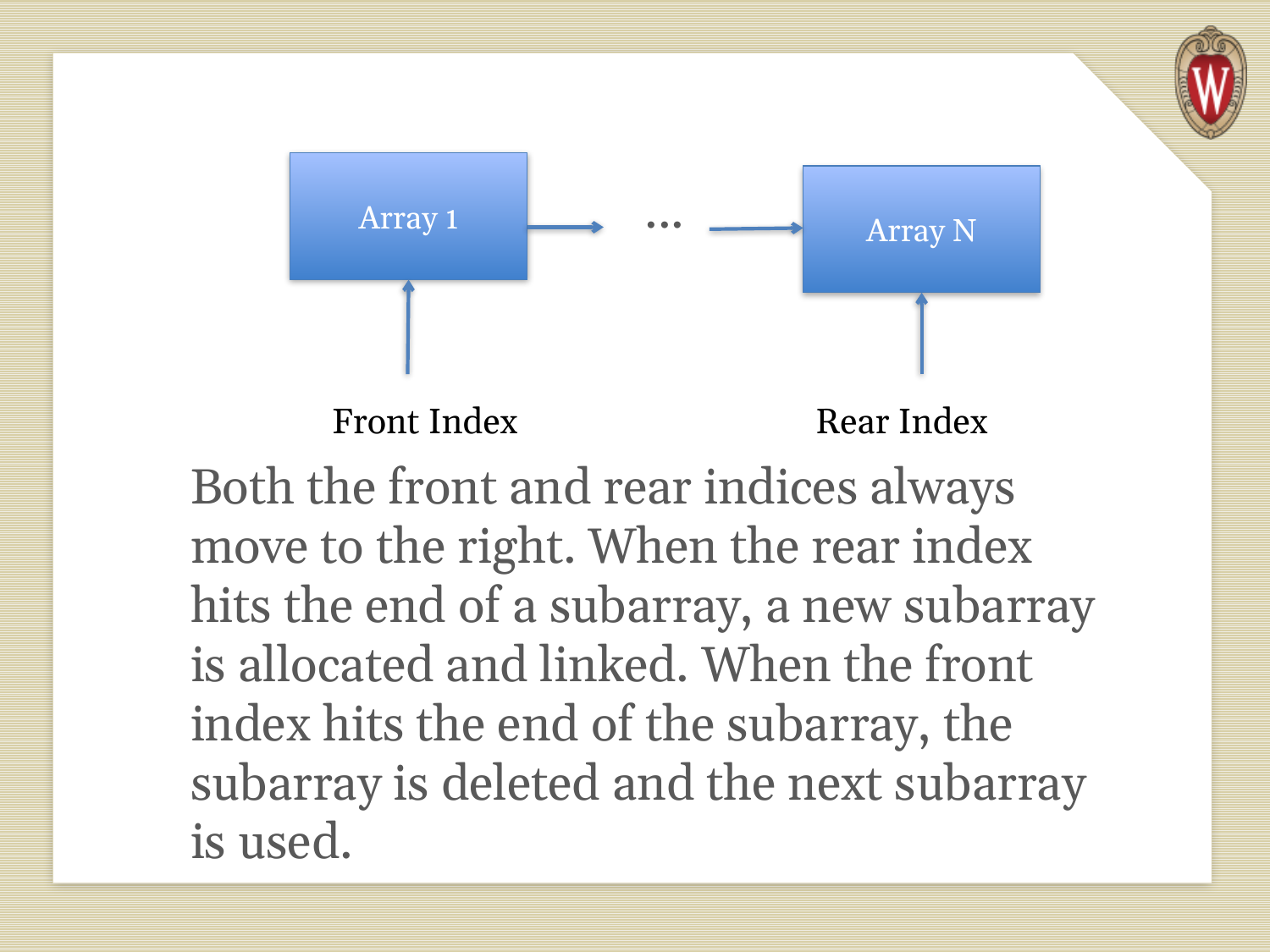

...

Both the front and rear indices always move to the right. When the rear index hits the end of a subarray, a new subarray is allocated and linked. When the front index hits the end of the subarray, the subarray is deleted and the next subarray is used.
Array 1
Array N
Front Index
Rear Index